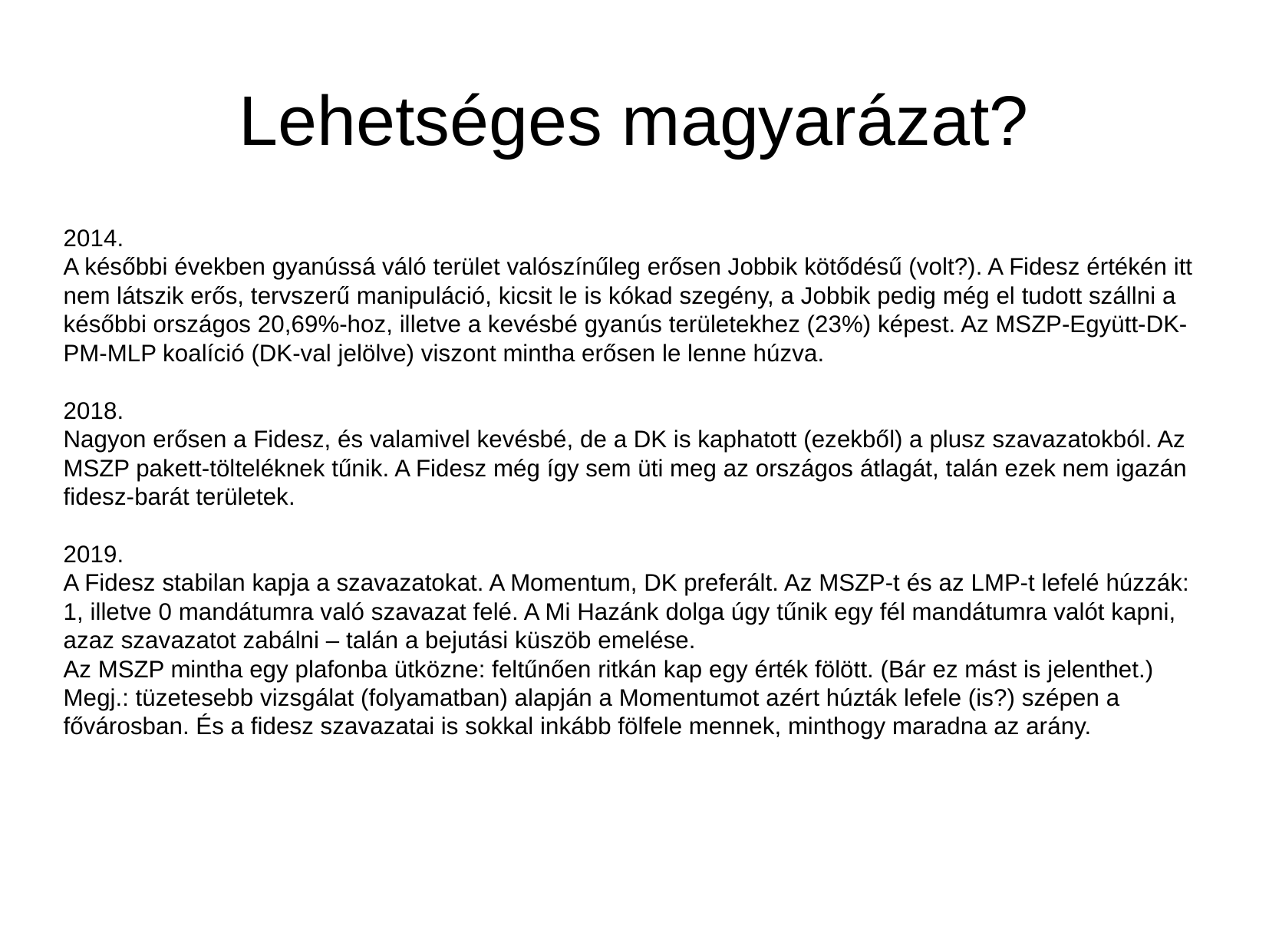

Lehetséges magyarázat?
2014.
A későbbi években gyanússá váló terület valószínűleg erősen Jobbik kötődésű (volt?). A Fidesz értékén itt nem látszik erős, tervszerű manipuláció, kicsit le is kókad szegény, a Jobbik pedig még el tudott szállni a későbbi országos 20,69%-hoz, illetve a kevésbé gyanús területekhez (23%) képest. Az MSZP-Együtt-DK-PM-MLP koalíció (DK-val jelölve) viszont mintha erősen le lenne húzva.
2018.
Nagyon erősen a Fidesz, és valamivel kevésbé, de a DK is kaphatott (ezekből) a plusz szavazatokból. Az MSZP pakett-tölteléknek tűnik. A Fidesz még így sem üti meg az országos átlagát, talán ezek nem igazán fidesz-barát területek.
2019.
A Fidesz stabilan kapja a szavazatokat. A Momentum, DK preferált. Az MSZP-t és az LMP-t lefelé húzzák: 1, illetve 0 mandátumra való szavazat felé. A Mi Hazánk dolga úgy tűnik egy fél mandátumra valót kapni, azaz szavazatot zabálni – talán a bejutási küszöb emelése.
Az MSZP mintha egy plafonba ütközne: feltűnően ritkán kap egy érték fölött. (Bár ez mást is jelenthet.)
Megj.: tüzetesebb vizsgálat (folyamatban) alapján a Momentumot azért húzták lefele (is?) szépen a fővárosban. És a fidesz szavazatai is sokkal inkább fölfele mennek, minthogy maradna az arány.